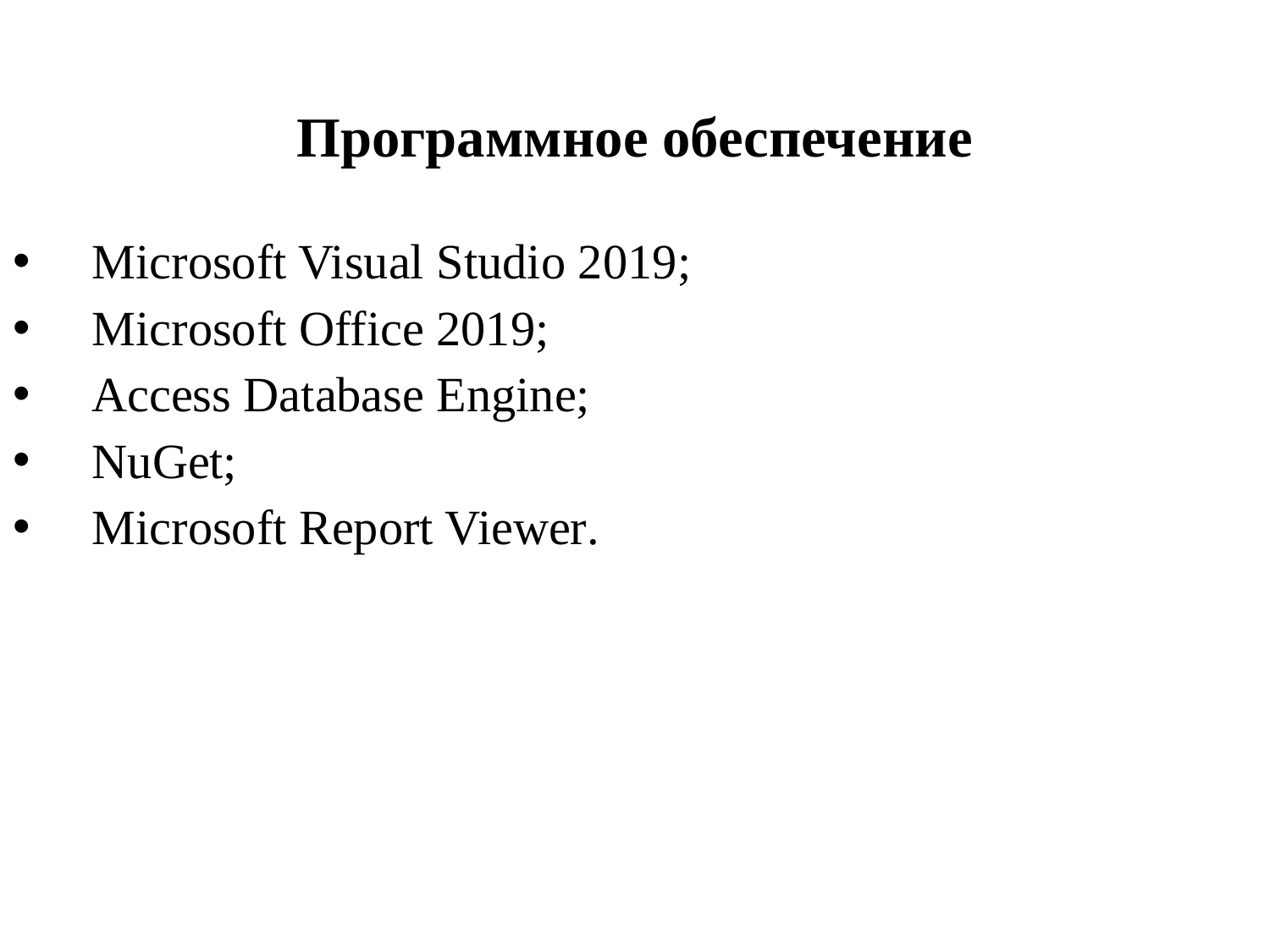

# Программное обеспечение
Microsoft Visual Studio 2019;
Microsoft Office 2019;
Access Database Engine;
NuGet;
Microsoft Report Viewer.